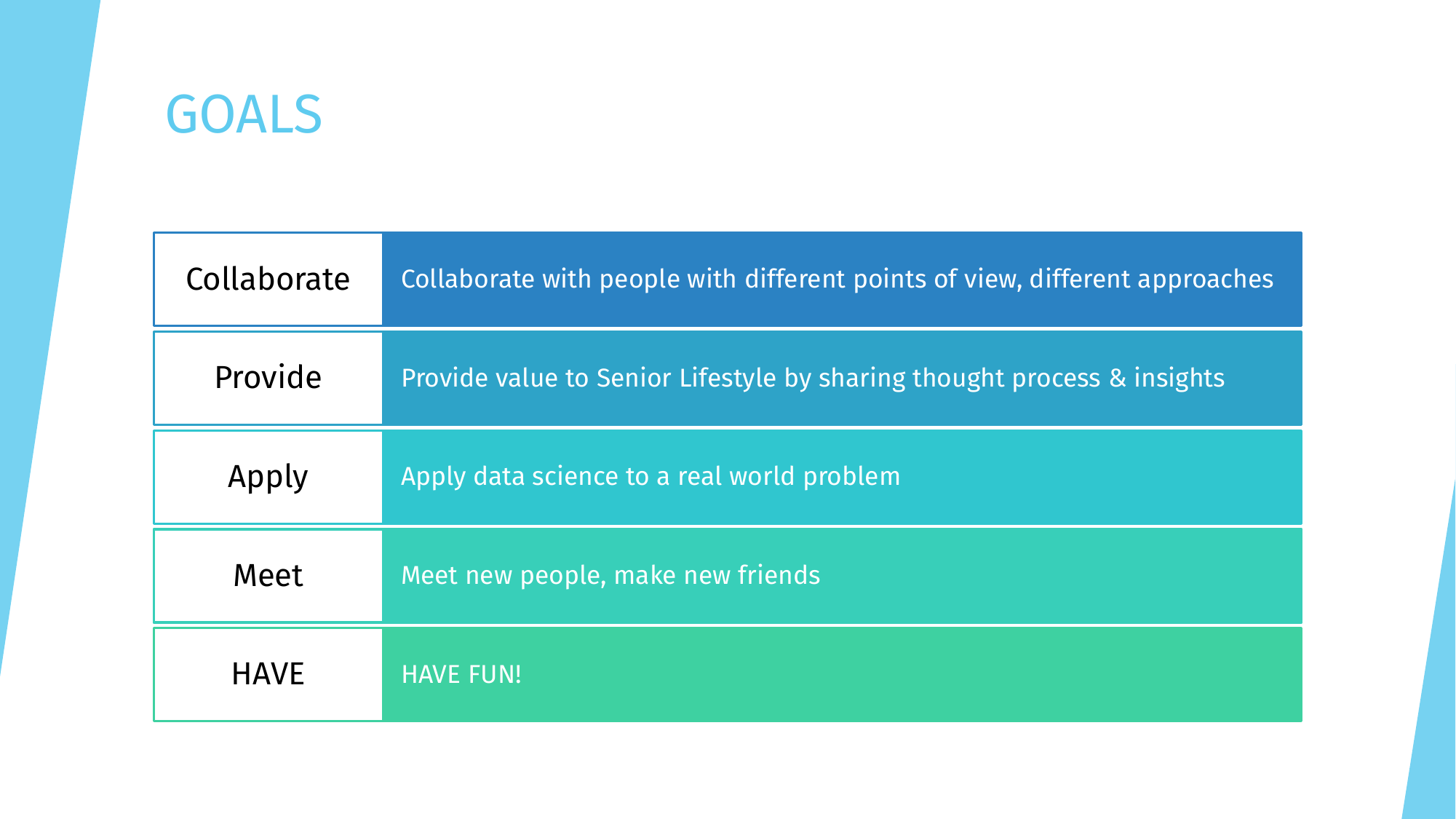

# GOALS

Collaborate

Collaborate with people with different points of view, different approaches

Provide

Provide value to Senior Lifestyle by sharing thought process & insights

Apply

Apply data science to a real world problem

Meet

Meet new people, make new friends

HAVE

HAVE FUN!